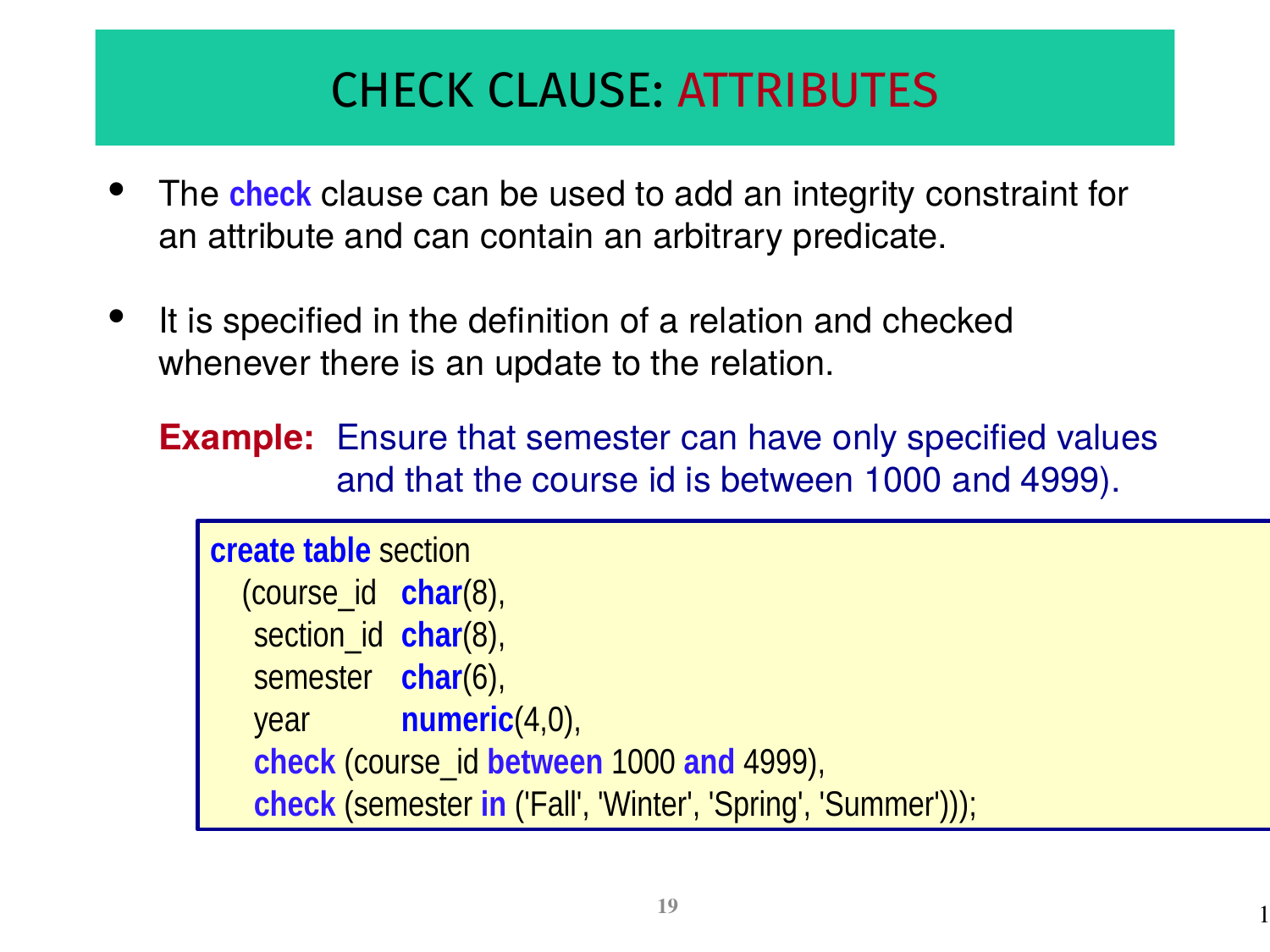

# CHECK CLAUSE: ATTRIBUTES
The check clause can be used to add an integrity constraint for an attribute and can contain an arbitrary predicate.
It is specified in the definition of a relation and checked whenever there is an update to the relation.
Example:	Ensure that semester can have only specified values and that the course id is between 1000 and 4999).
create table section
(course_id	char(8),
section_id	char(8),
semester	char(6),
year	numeric(4,0),
check (course_id between 1000 and 4999),
check (semester in ('Fall', 'Winter', 'Spring', 'Summer')));
19